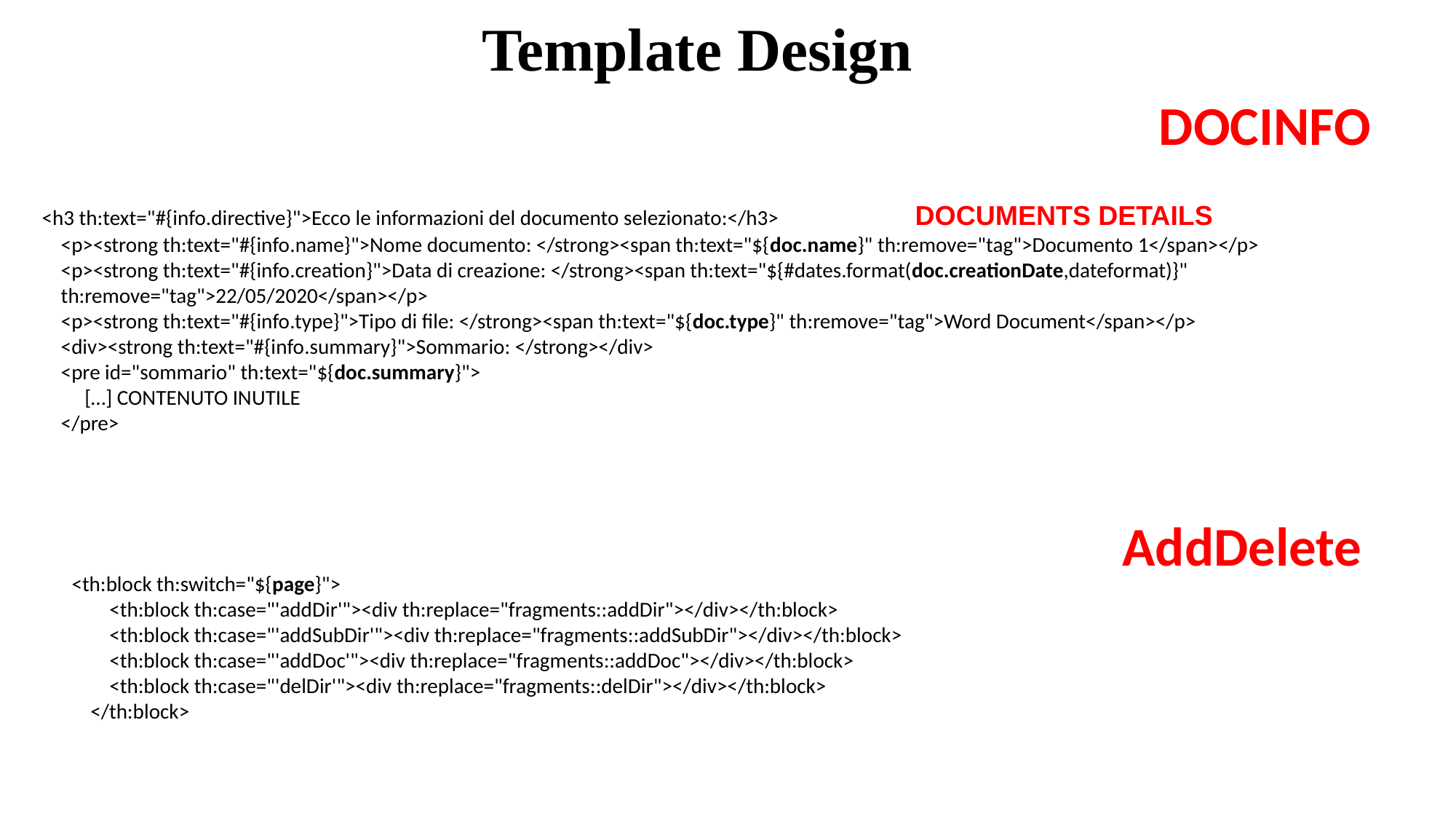

Template Design
DOCINFO
<h3 th:text="#{info.directive}">Ecco le informazioni del documento selezionato:</h3>		DOCUMENTS DETAILS
    <p><strong th:text="#{info.name}">Nome documento: </strong><span th:text="${doc.name}" th:remove="tag">Documento 1</span></p>
    <p><strong th:text="#{info.creation}">Data di creazione: </strong><span th:text="${#dates.format(doc.creationDate,dateformat)}"
    th:remove="tag">22/05/2020</span></p>
    <p><strong th:text="#{info.type}">Tipo di file: </strong><span th:text="${doc.type}" th:remove="tag">Word Document</span></p>
    <div><strong th:text="#{info.summary}">Sommario: </strong></div>
    <pre id="sommario" th:text="${doc.summary}">
         […] CONTENUTO INUTILE
    </pre>
AddDelete
<th:block th:switch="${page}">
        <th:block th:case="'addDir'"><div th:replace="fragments::addDir"></div></th:block>
        <th:block th:case="'addSubDir'"><div th:replace="fragments::addSubDir"></div></th:block>
        <th:block th:case="'addDoc'"><div th:replace="fragments::addDoc"></div></th:block>
        <th:block th:case="'delDir'"><div th:replace="fragments::delDir"></div></th:block>
    </th:block>